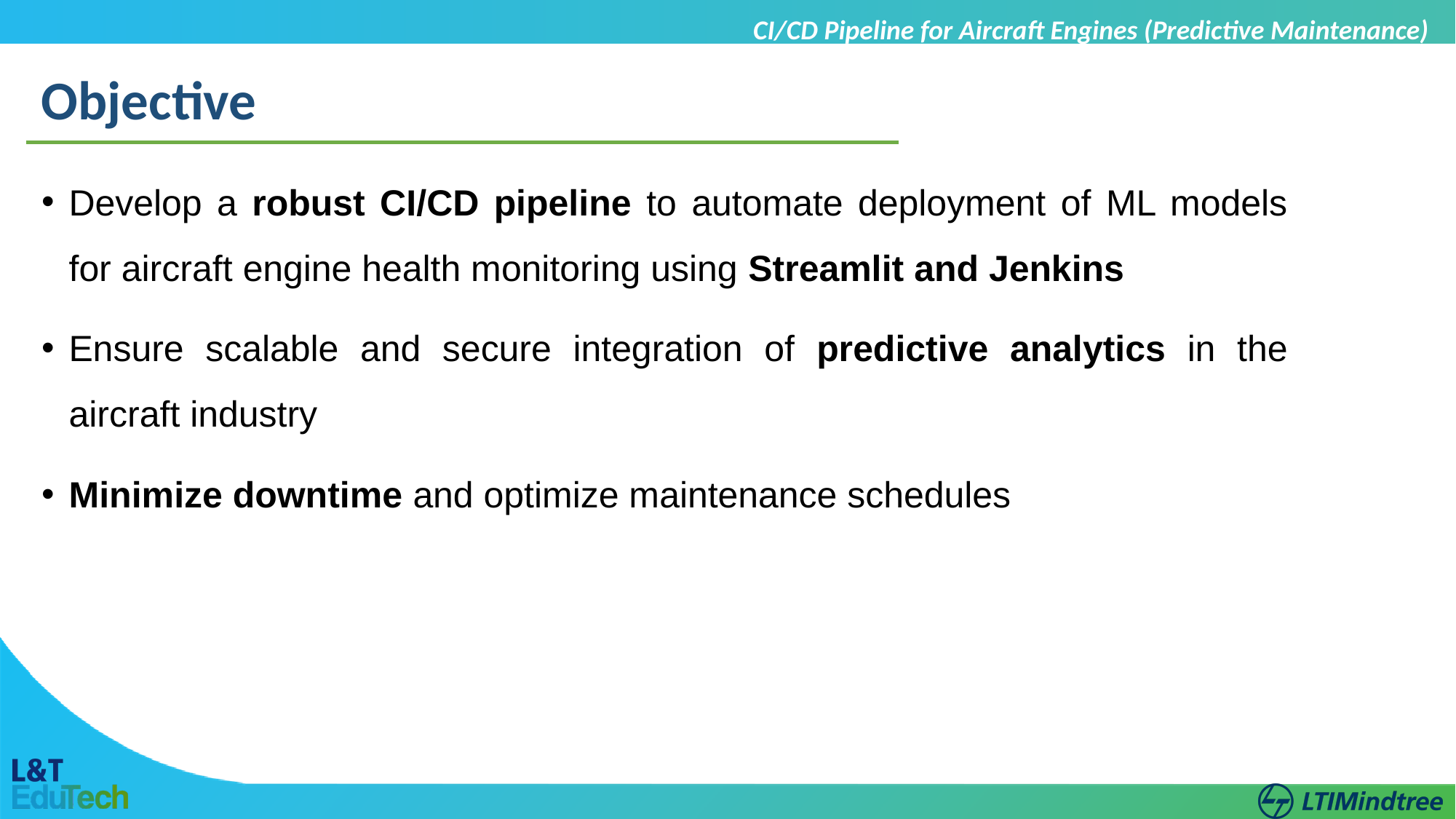

CI/CD Pipeline for Aircraft Engines (Predictive Maintenance)
Objective
Develop a robust CI/CD pipeline to automate deployment of ML models for aircraft engine health monitoring using Streamlit and Jenkins
Ensure scalable and secure integration of predictive analytics in the aircraft industry
Minimize downtime and optimize maintenance schedules